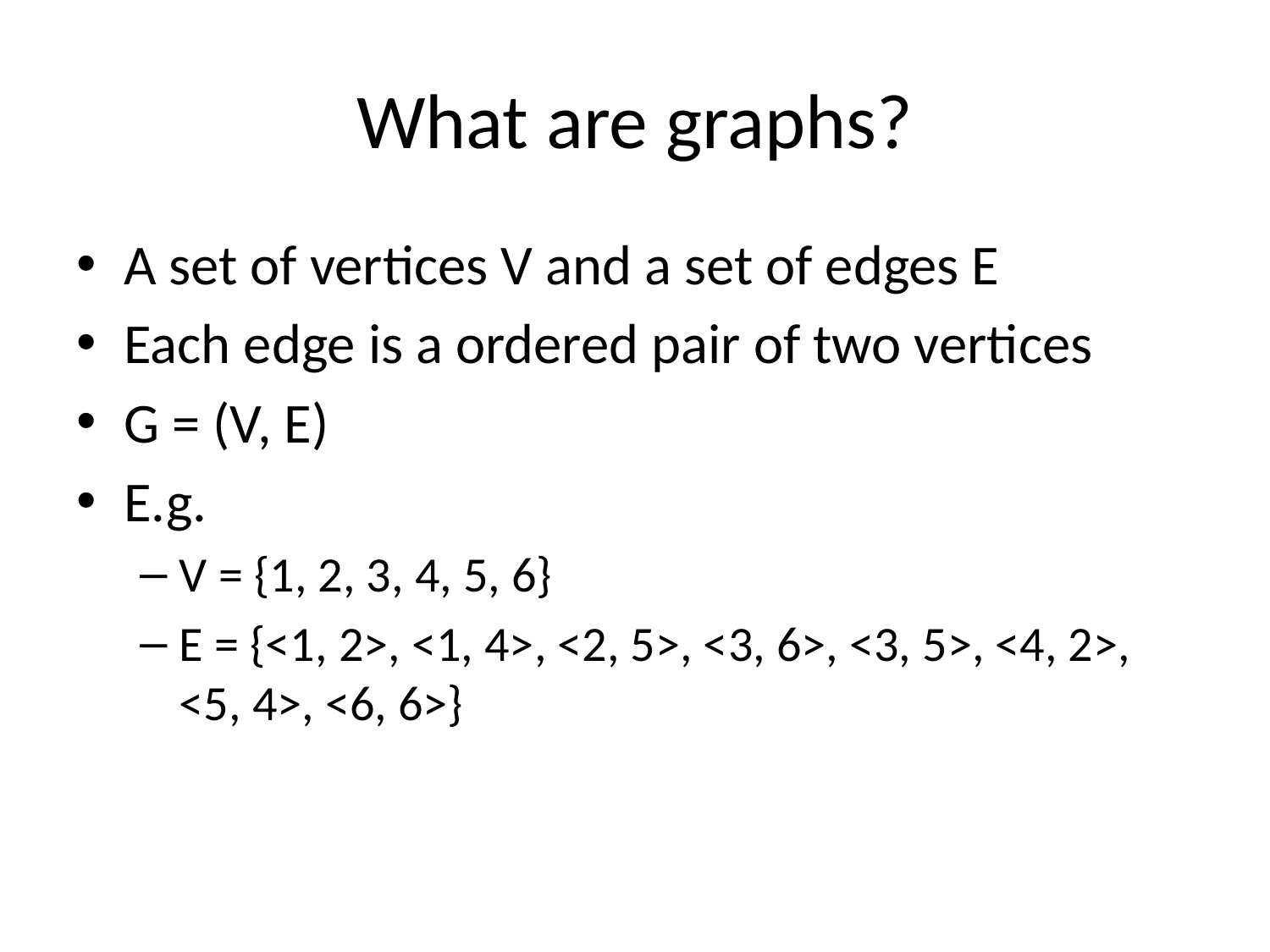

# What are graphs?
A set of vertices V and a set of edges E
Each edge is a ordered pair of two vertices
G = (V, E)
E.g.
V = {1, 2, 3, 4, 5, 6}
E = {<1, 2>, <1, 4>, <2, 5>, <3, 6>, <3, 5>, <4, 2>, <5, 4>, <6, 6>}